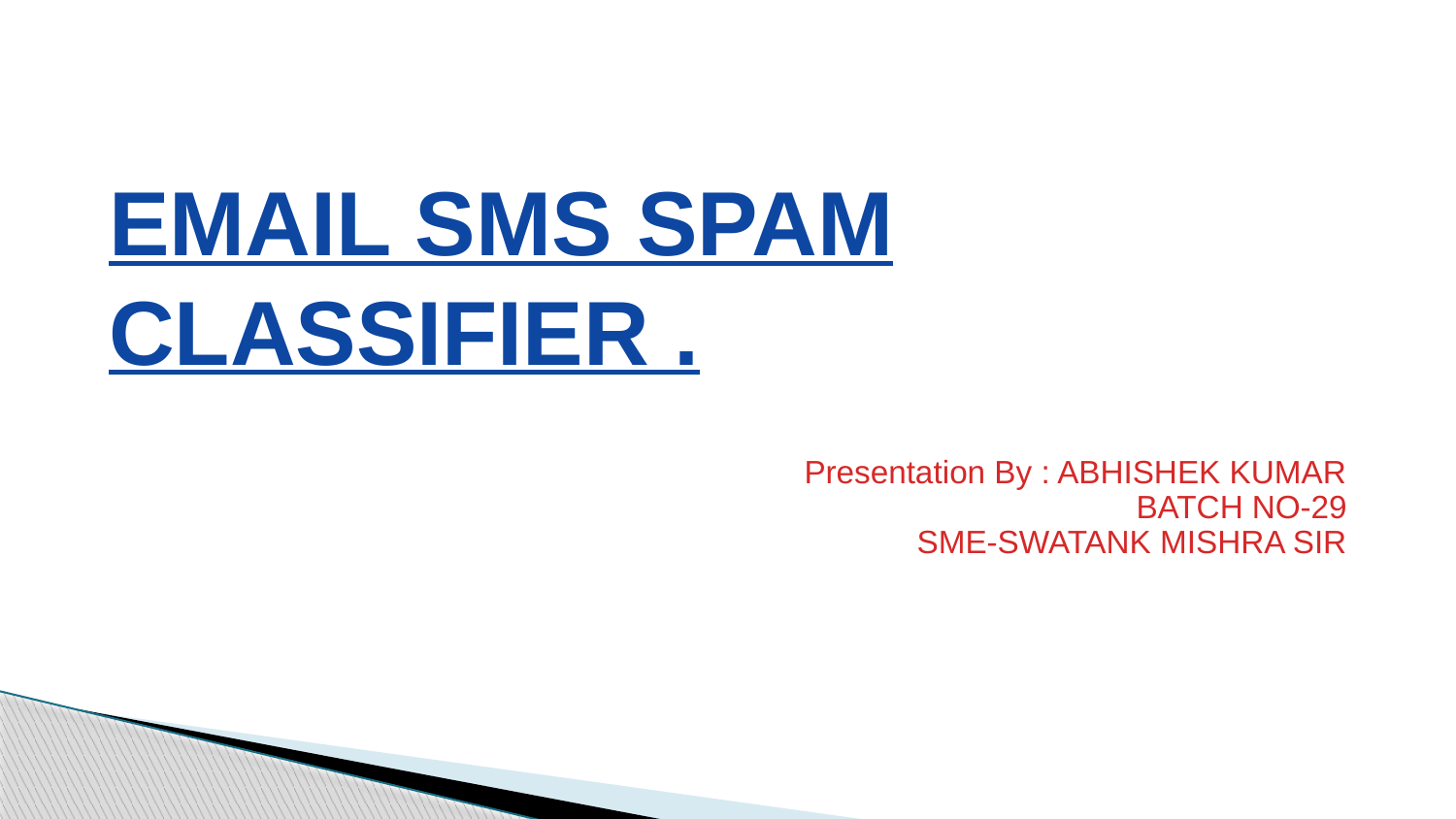

# EMAIL SMS SPAM CLASSIFIER .
Presentation By : ABHISHEK KUMAR
BATCH NO-29
SME-SWATANK MISHRA SIR